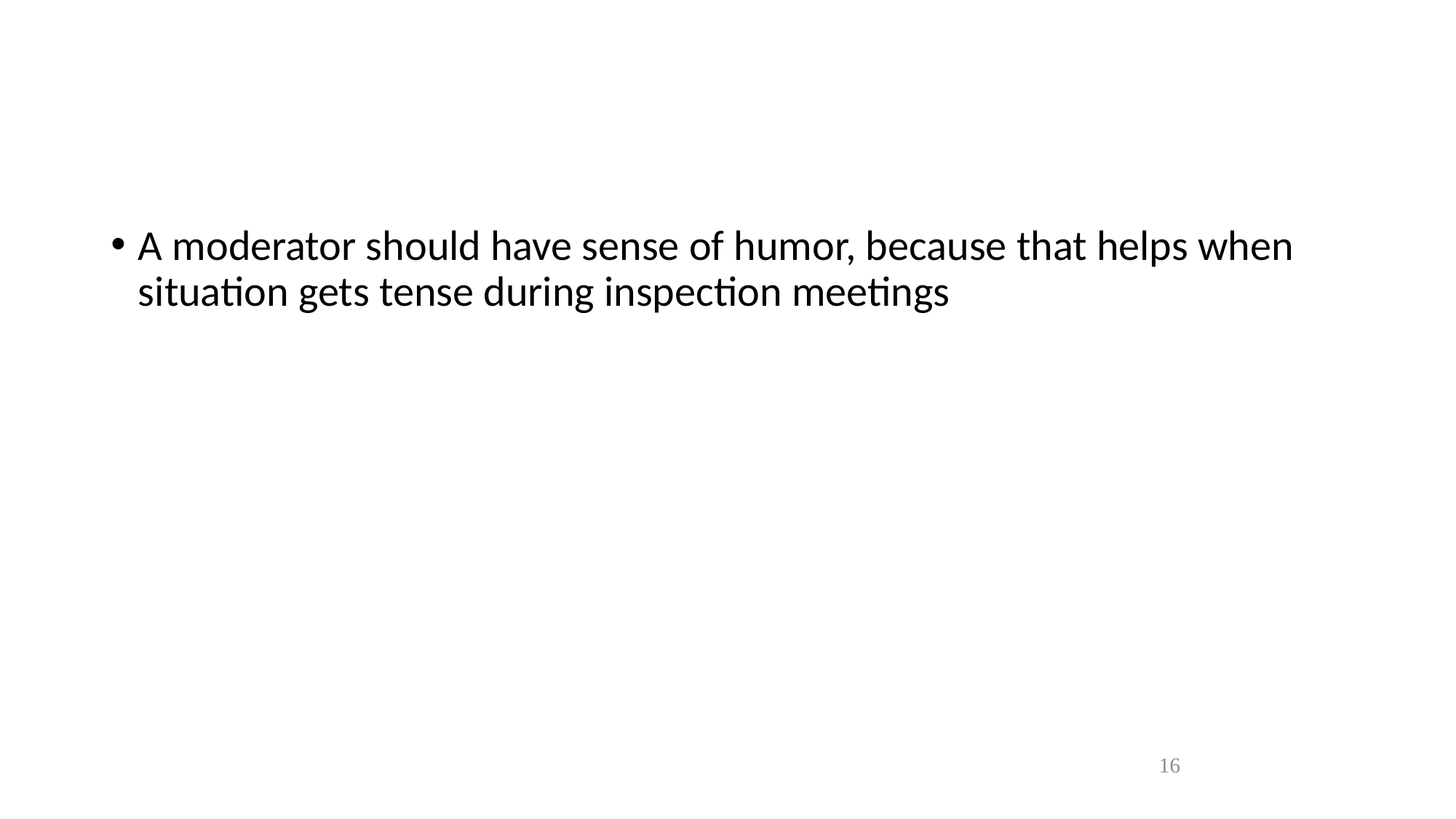

A moderator should have sense of humor, because that helps when situation gets tense during inspection meetings
16